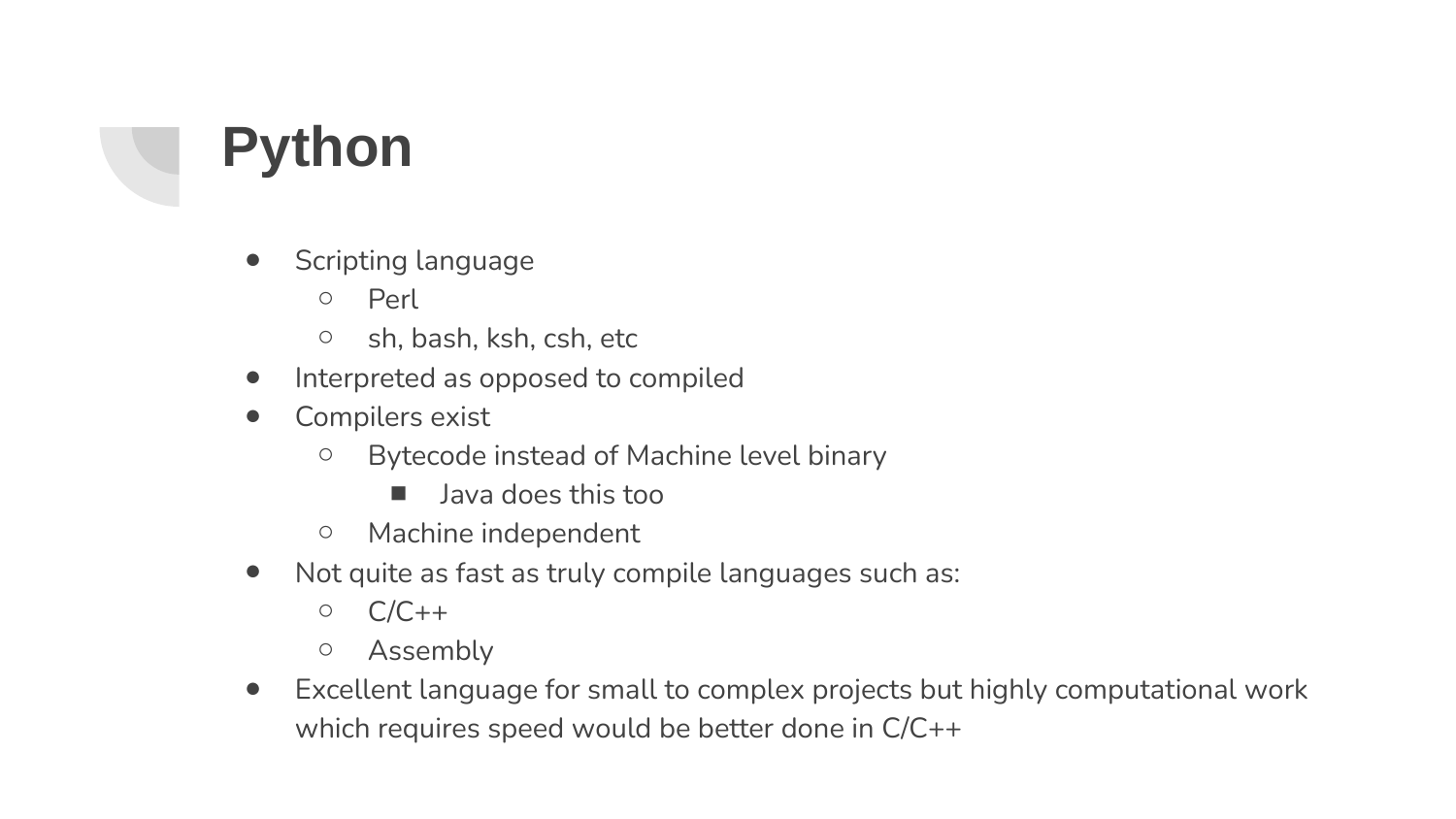

# Python
Scripting language
Perl
sh, bash, ksh, csh, etc
Interpreted as opposed to compiled
Compilers exist
Bytecode instead of Machine level binary
Java does this too
Machine independent
Not quite as fast as truly compile languages such as:
C/C++
Assembly
Excellent language for small to complex projects but highly computational work which requires speed would be better done in C/C++